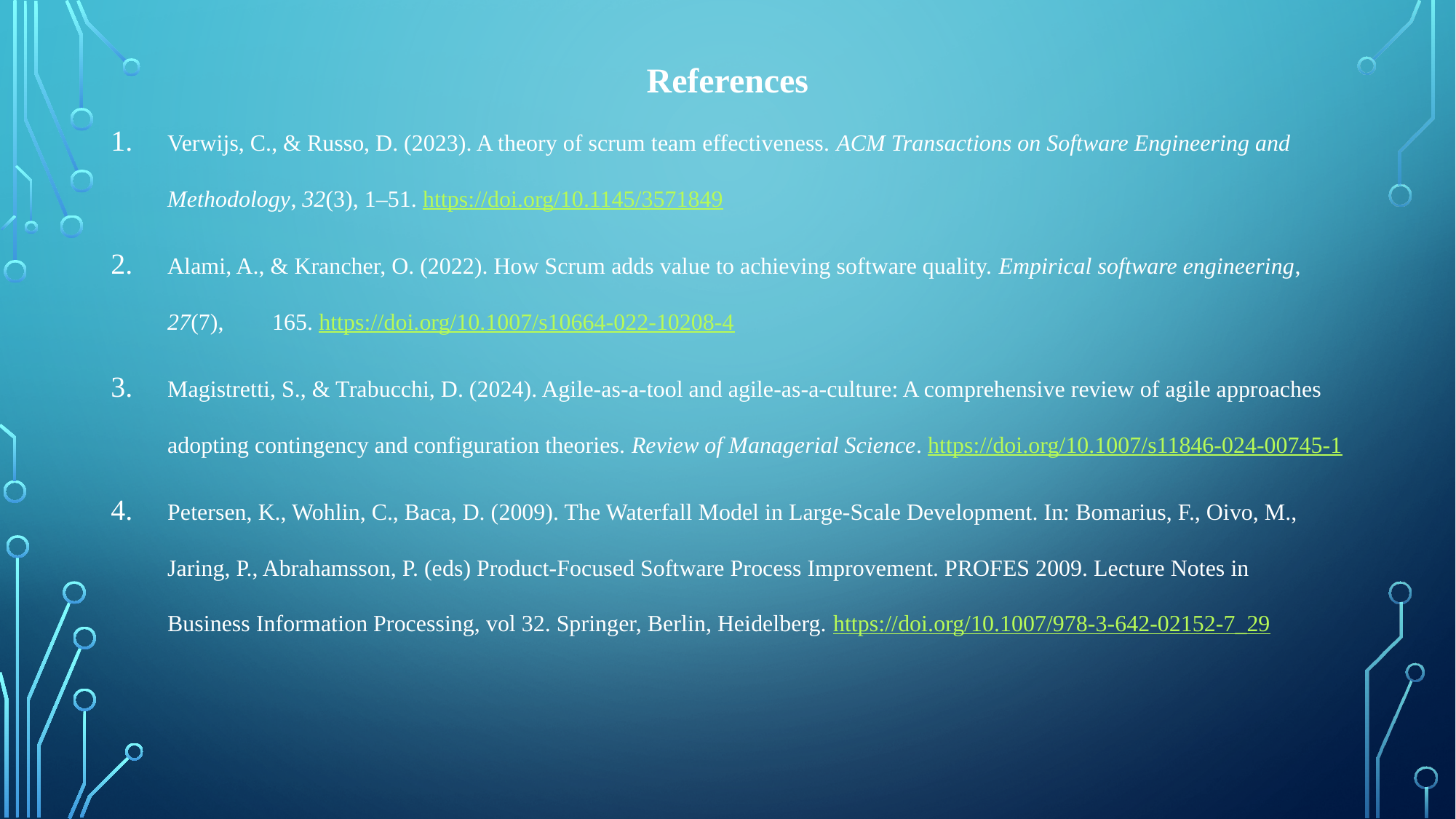

References
Verwijs, C., & Russo, D. (2023). A theory of scrum team effectiveness. ACM Transactions on Software Engineering and 	Methodology, 32(3), 1–51. https://doi.org/10.1145/3571849
Alami, A., & Krancher, O. (2022). How Scrum adds value to achieving software quality. Empirical software engineering, 27(7), 	165. https://doi.org/10.1007/s10664-022-10208-4
Magistretti, S., & Trabucchi, D. (2024). Agile-as-a-tool and agile-as-a-culture: A comprehensive review of agile approaches 	adopting contingency and configuration theories. Review of Managerial Science. https://doi.org/10.1007/s11846-024-	00745-1
Petersen, K., Wohlin, C., Baca, D. (2009). The Waterfall Model in Large-Scale Development. In: Bomarius, F., Oivo, M., 	Jaring, P., Abrahamsson, P. (eds) Product-Focused Software Process Improvement. PROFES 2009. Lecture Notes in 	Business Information Processing, vol 32. Springer, Berlin, Heidelberg. https://doi.org/10.1007/978-3-642-02152-7_29